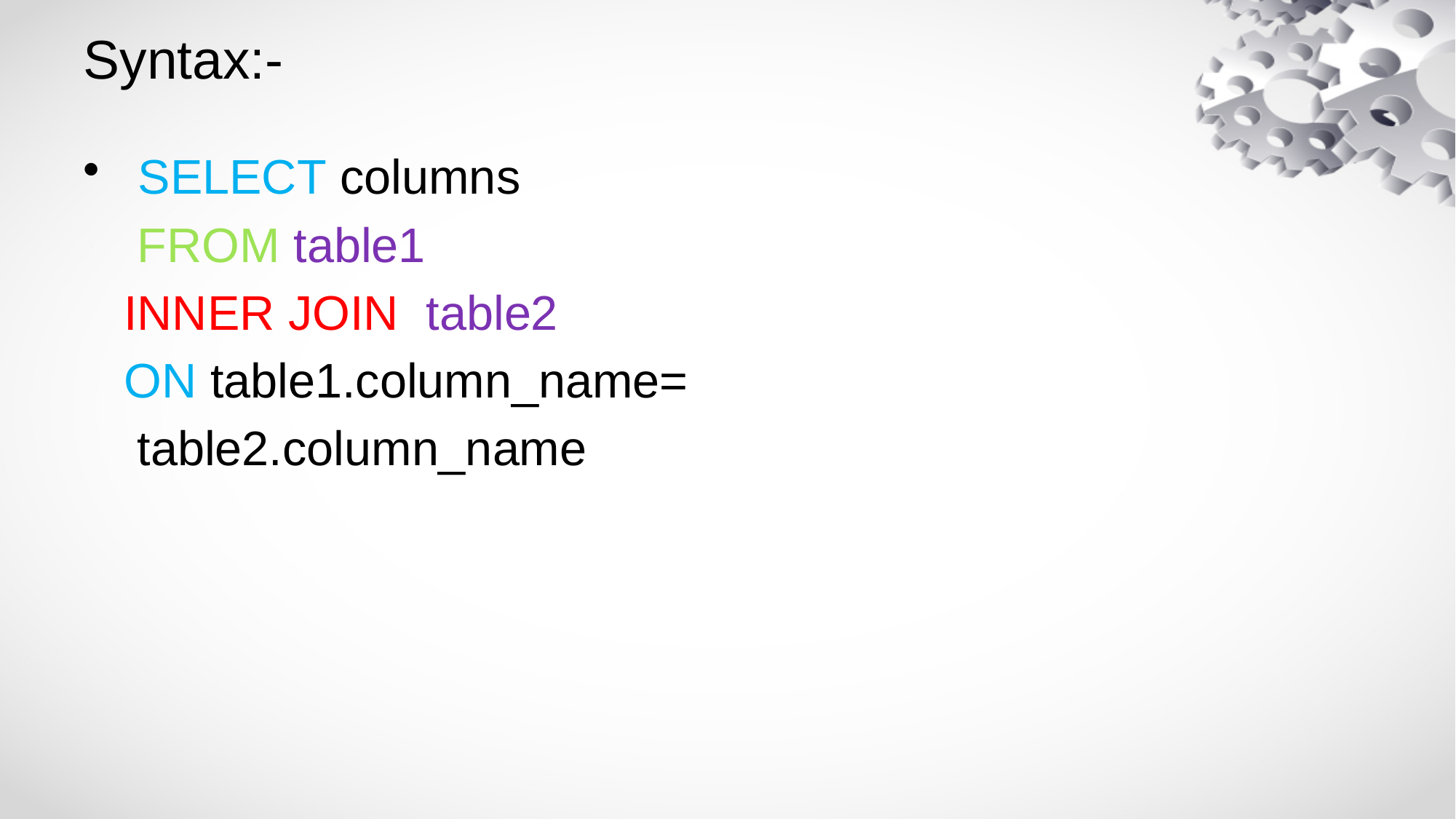

# Syntax:-
 SELECT columns
    FROM table1
   INNER JOIN  table2
   ON table1.column_name=
    table2.column_name